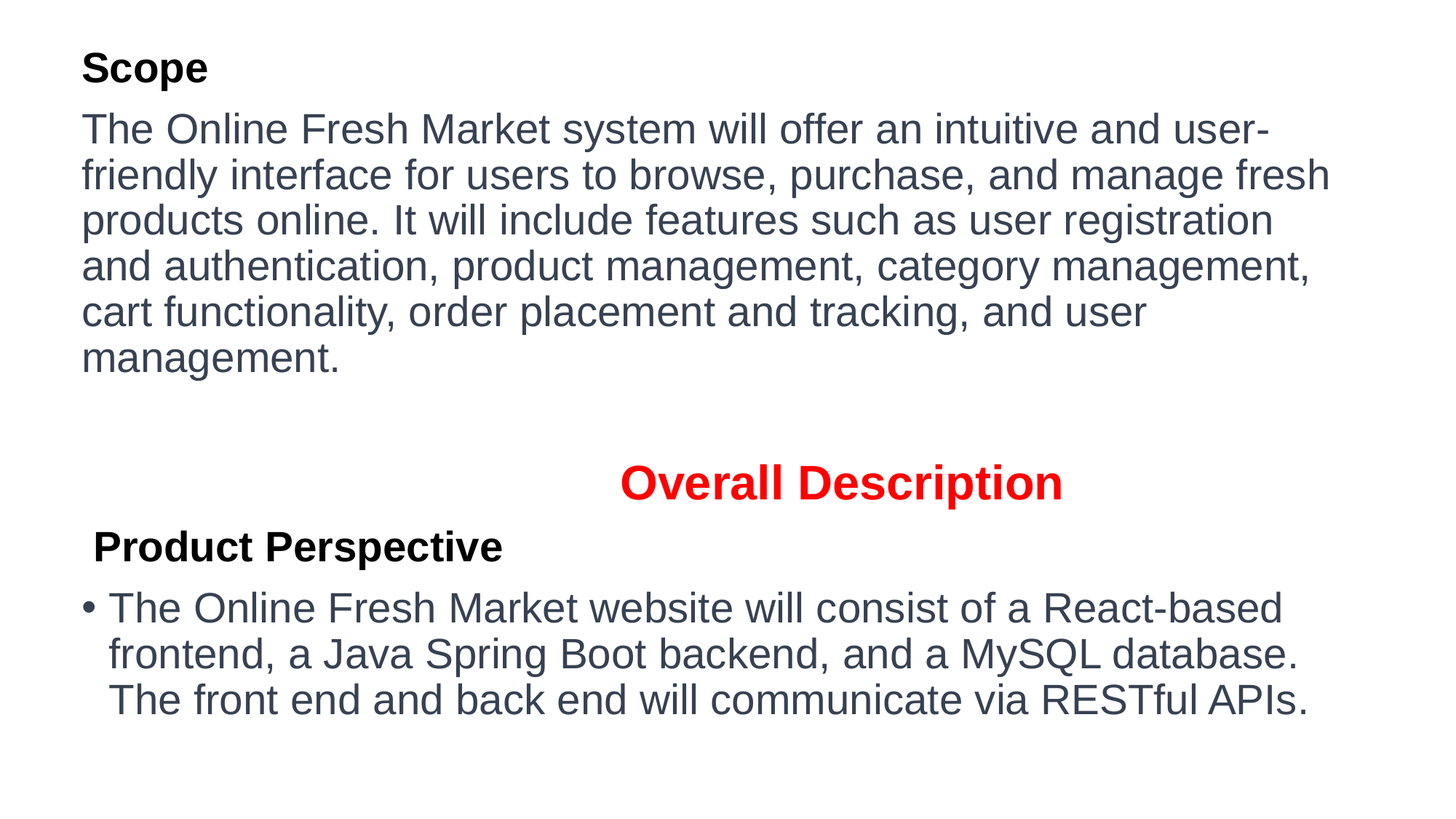

Scope
The Online Fresh Market system will offer an intuitive and user-friendly interface for users to browse, purchase, and manage fresh products online. It will include features such as user registration and authentication, product management, category management, cart functionality, order placement and tracking, and user management.

                                        Overall Description
 Product Perspective
The Online Fresh Market website will consist of a React-based frontend, a Java Spring Boot backend, and a MySQL database. The front end and back end will communicate via RESTful APIs.